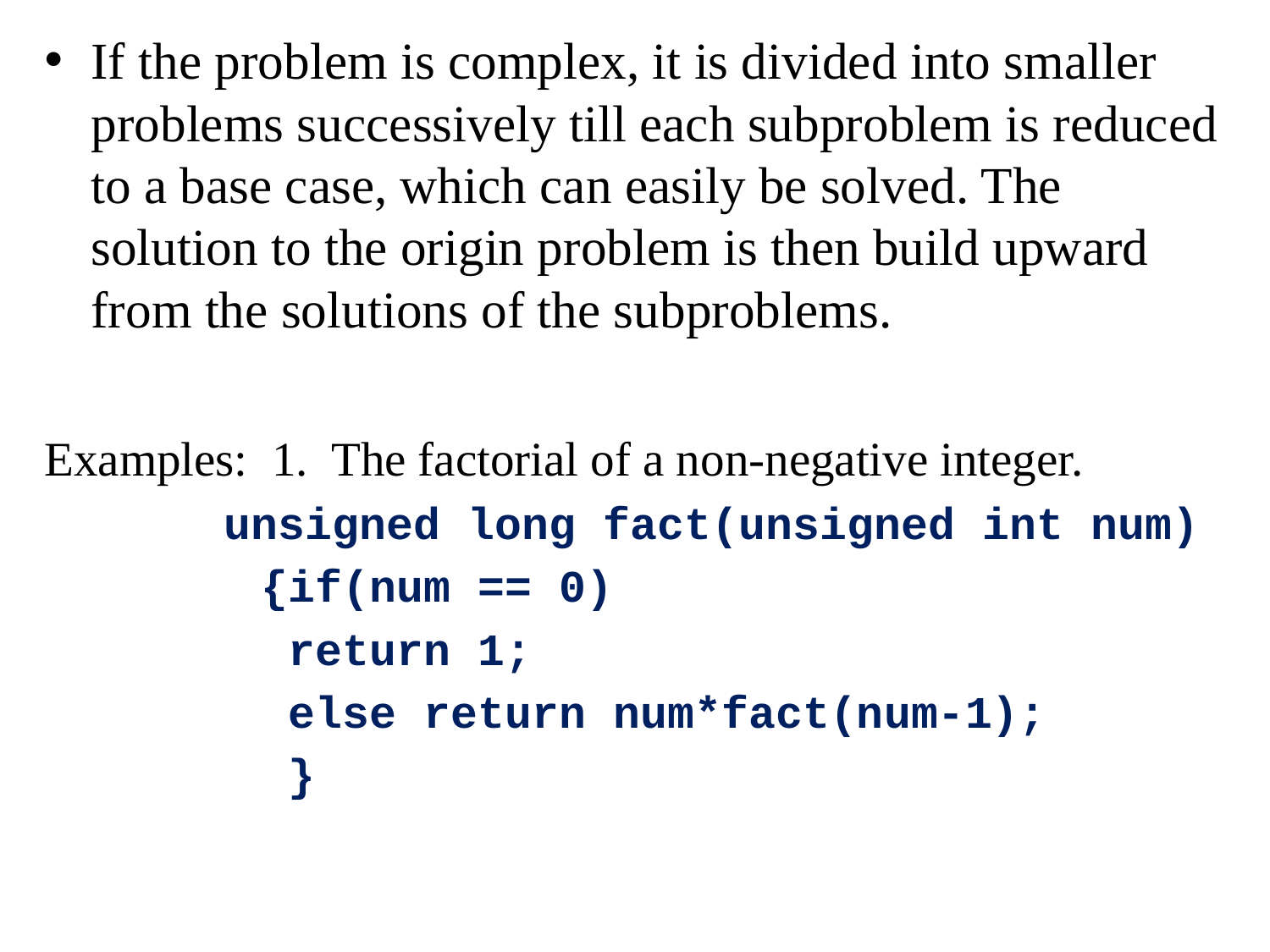

If the problem is complex, it is divided into smaller problems successively till each subproblem is reduced to a base case, which can easily be solved. The solution to the origin problem is then build upward from the solutions of the subproblems.

Examples:  1.  The factorial of a non-negative integer.
                unsigned long fact(unsigned int num)
        {if(num == 0)
         return 1;
         else return num*fact(num-1);
         }